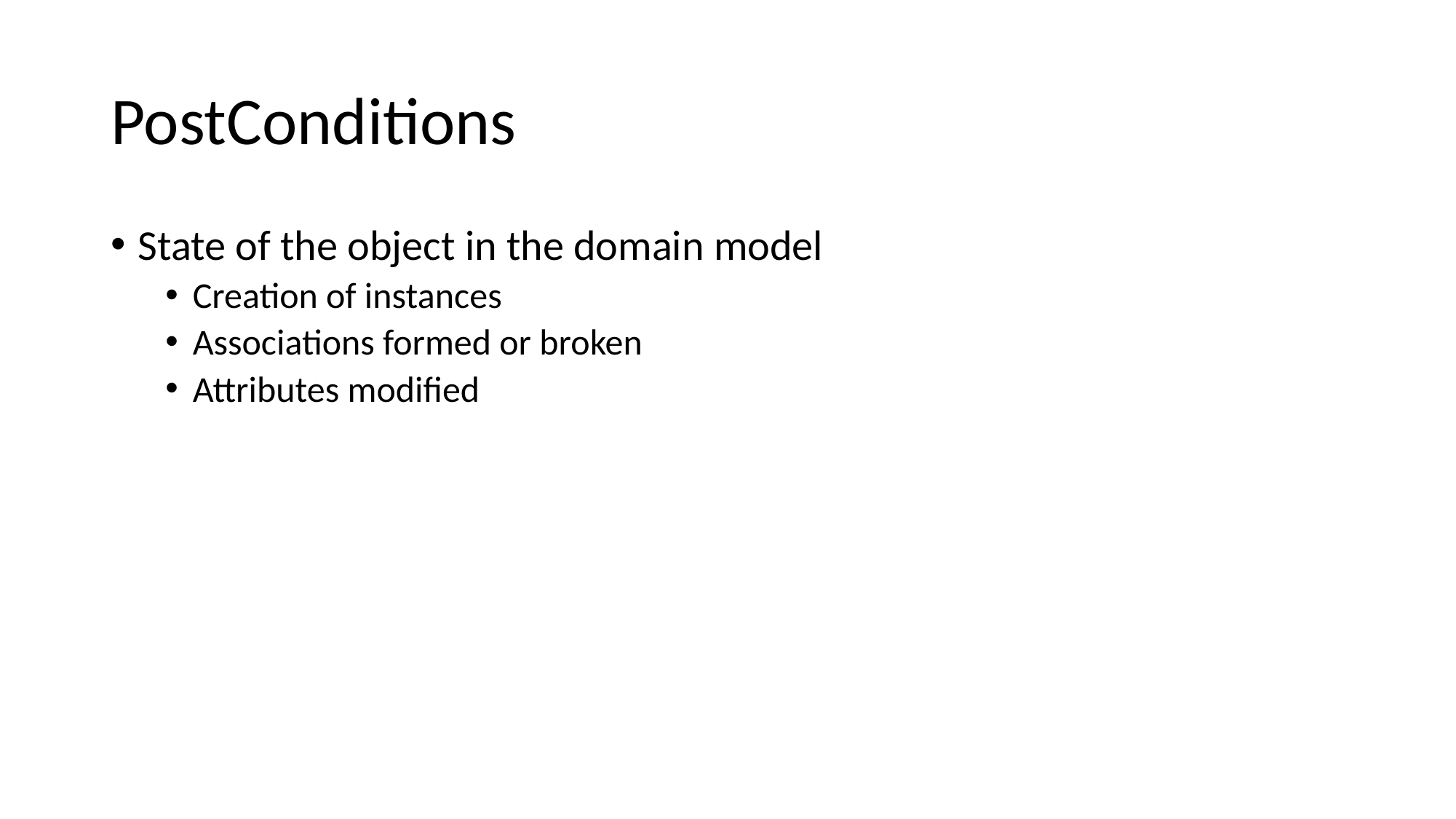

PostConditions
State of the object in the domain model
Creation of instances
Associations formed or broken
Attributes modified